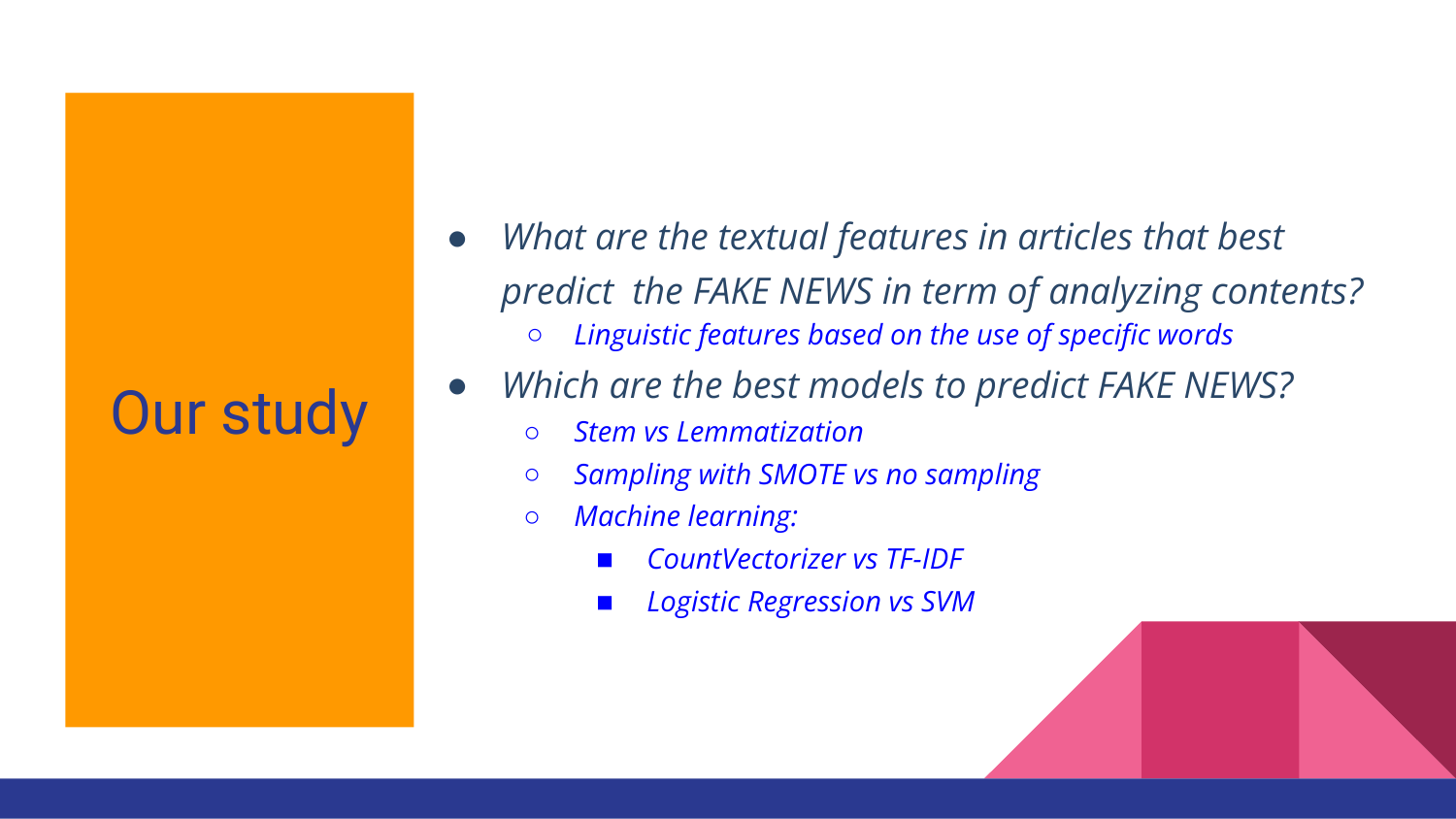

Our study
What are the textual features in articles that best predict  the FAKE NEWS in term of analyzing contents?
Linguistic features based on the use of specific words
Which are the best models to predict FAKE NEWS?
Stem vs Lemmatization
Sampling with SMOTE vs no sampling
Machine learning:
CountVectorizer vs TF-IDF
Logistic Regression vs SVM